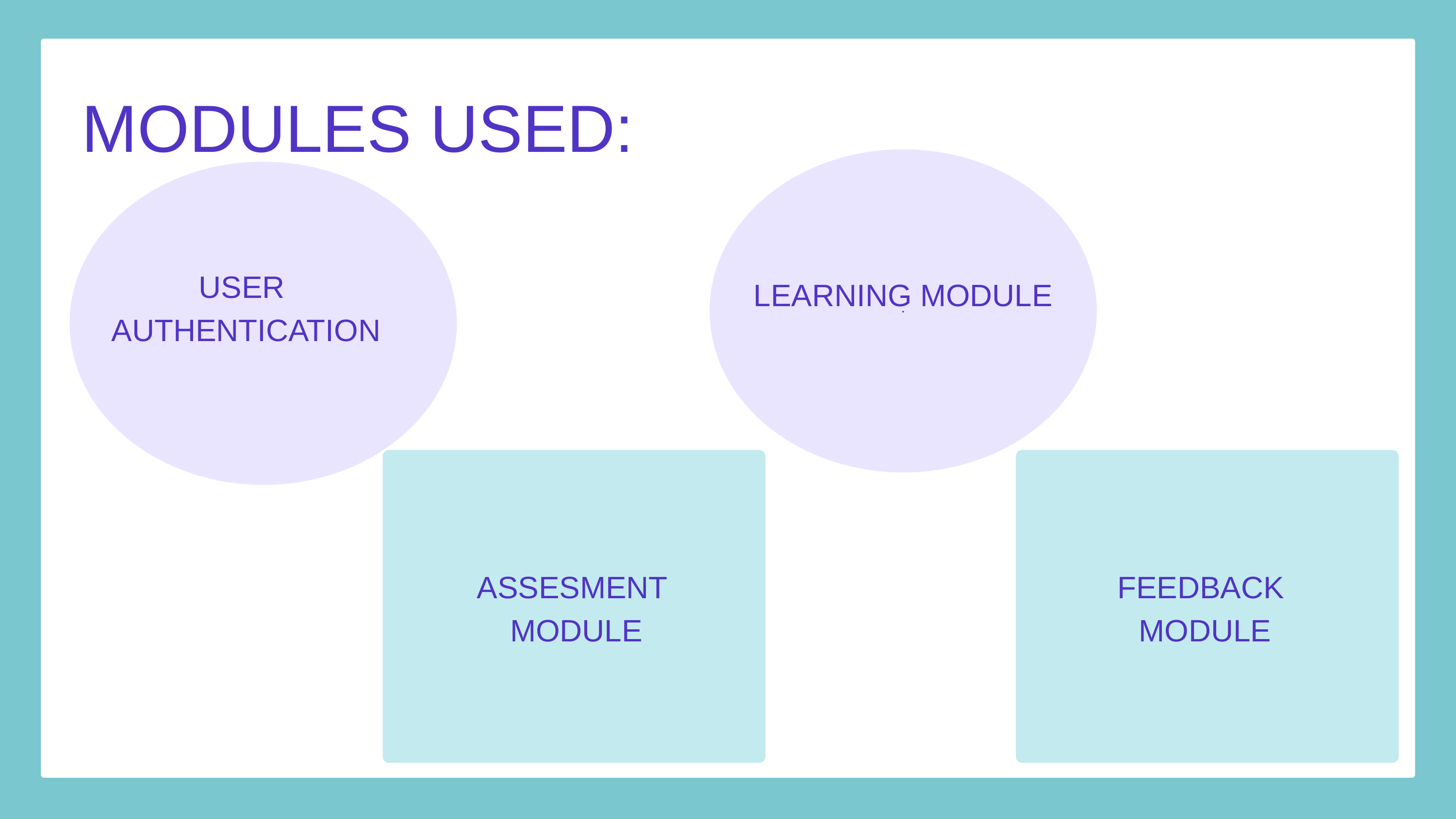

MODULES USED:

.

USER
AUTHENTICATION
LEARNING MODULE

ASSESMENT
MODULE
FEEDBACK
MODULE